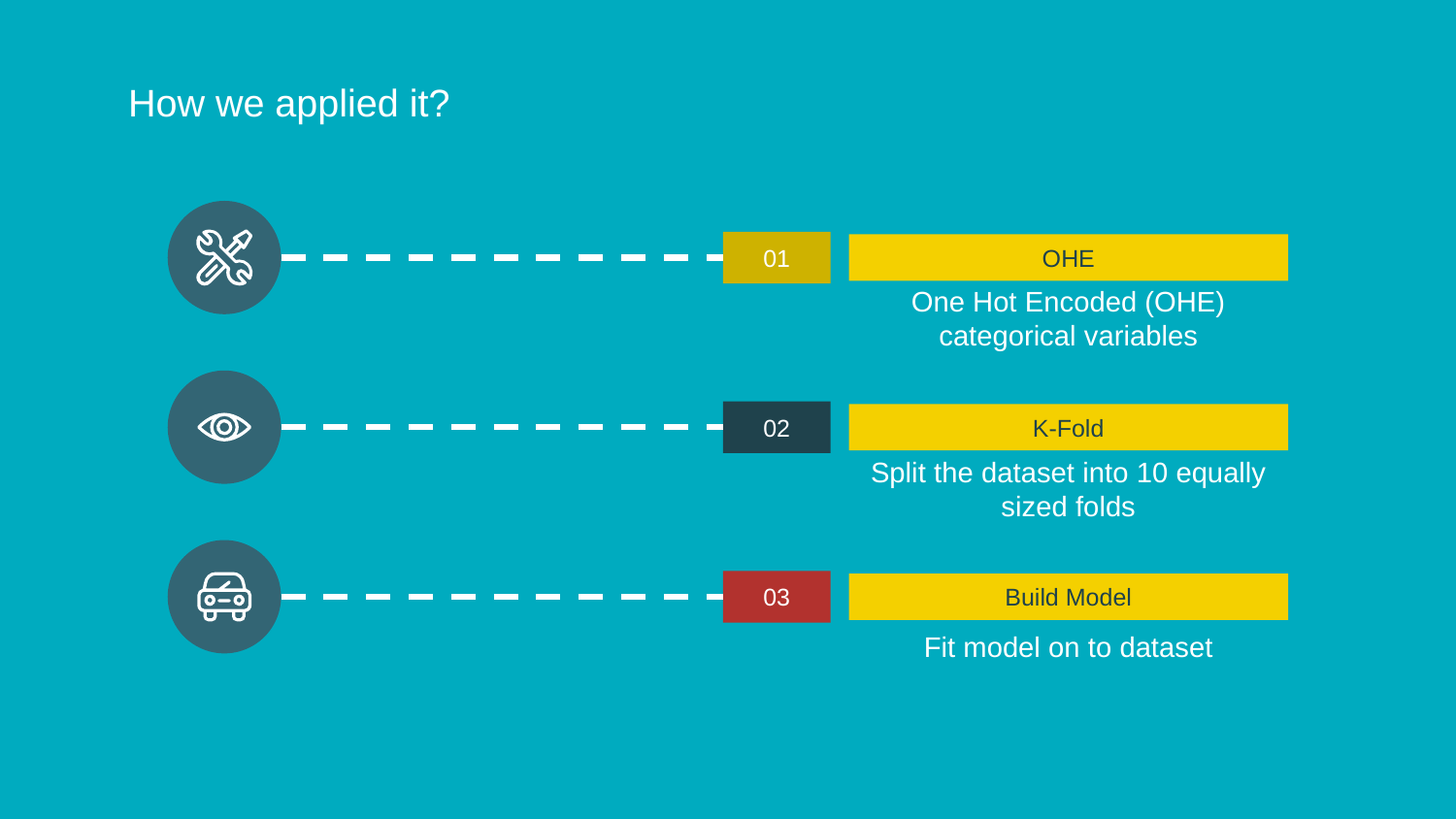

# How we applied it?

01
OHE
One Hot Encoded (OHE) categorical variables

02
K-Fold
Split the dataset into 10 equally sized folds

03
Build Model
Fit model on to dataset